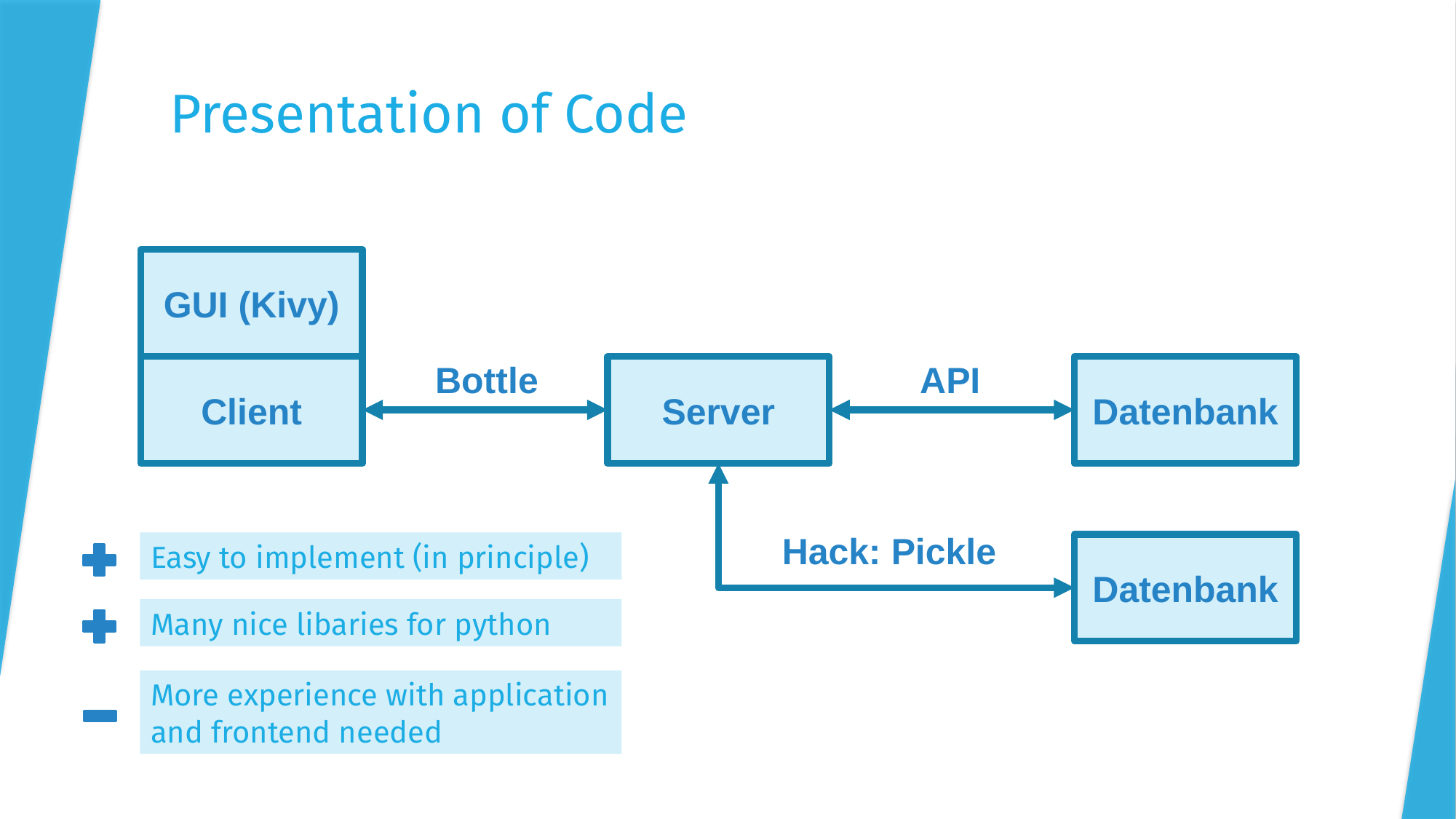

# Presentation of Code
GUI (Kivy)
Bottle
API
Client
Server
Datenbank

Hack: Pickle
Easy to implement (in principle)
Datenbank

Many nice libaries for python

More experience with application and frontend needed